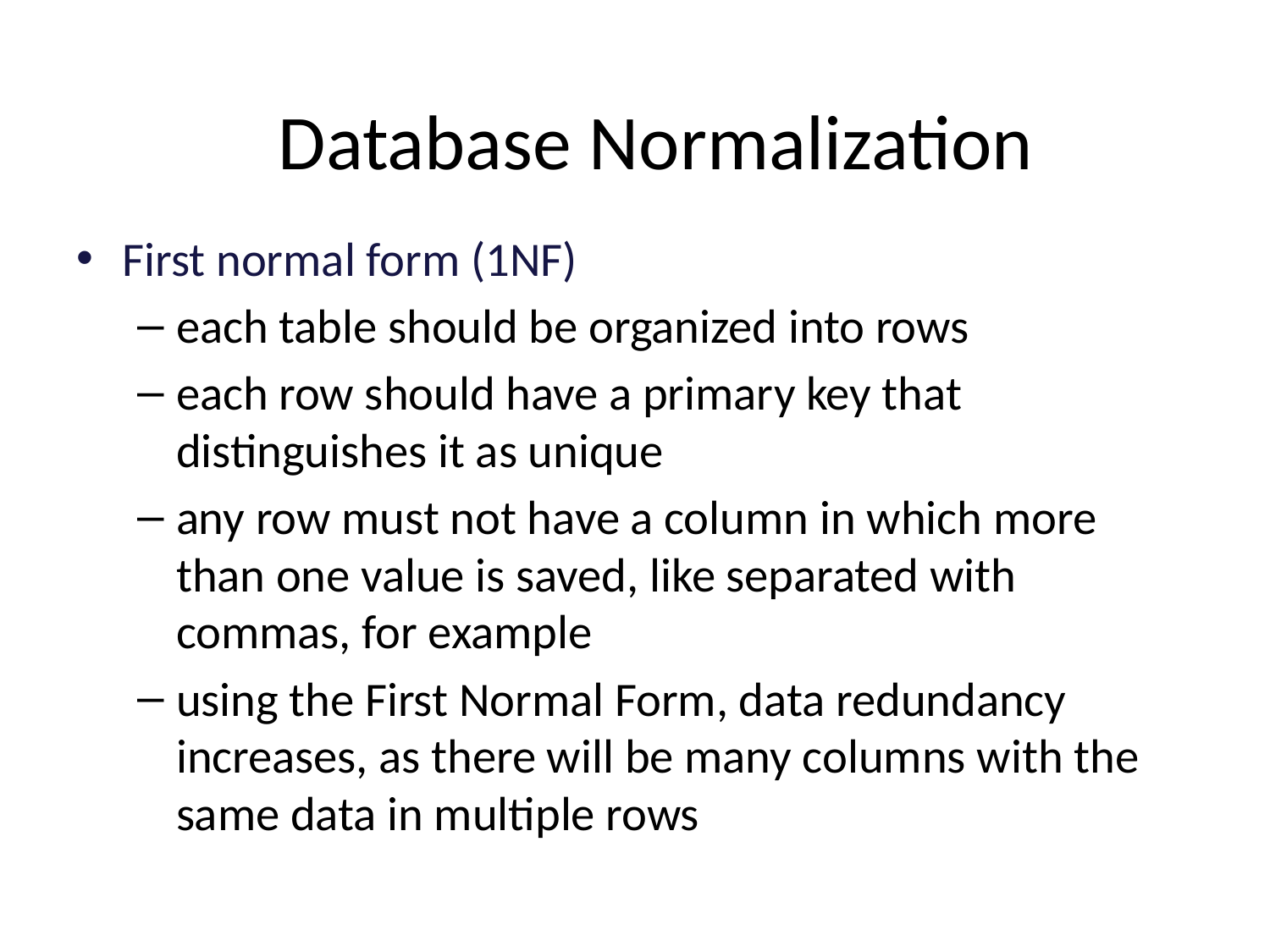

Database Normalization
First normal form (1NF)
each table should be organized into rows
each row should have a primary key that distinguishes it as unique
any row must not have a column in which more than one value is saved, like separated with commas, for example
using the First Normal Form, data redundancy increases, as there will be many columns with the same data in multiple rows